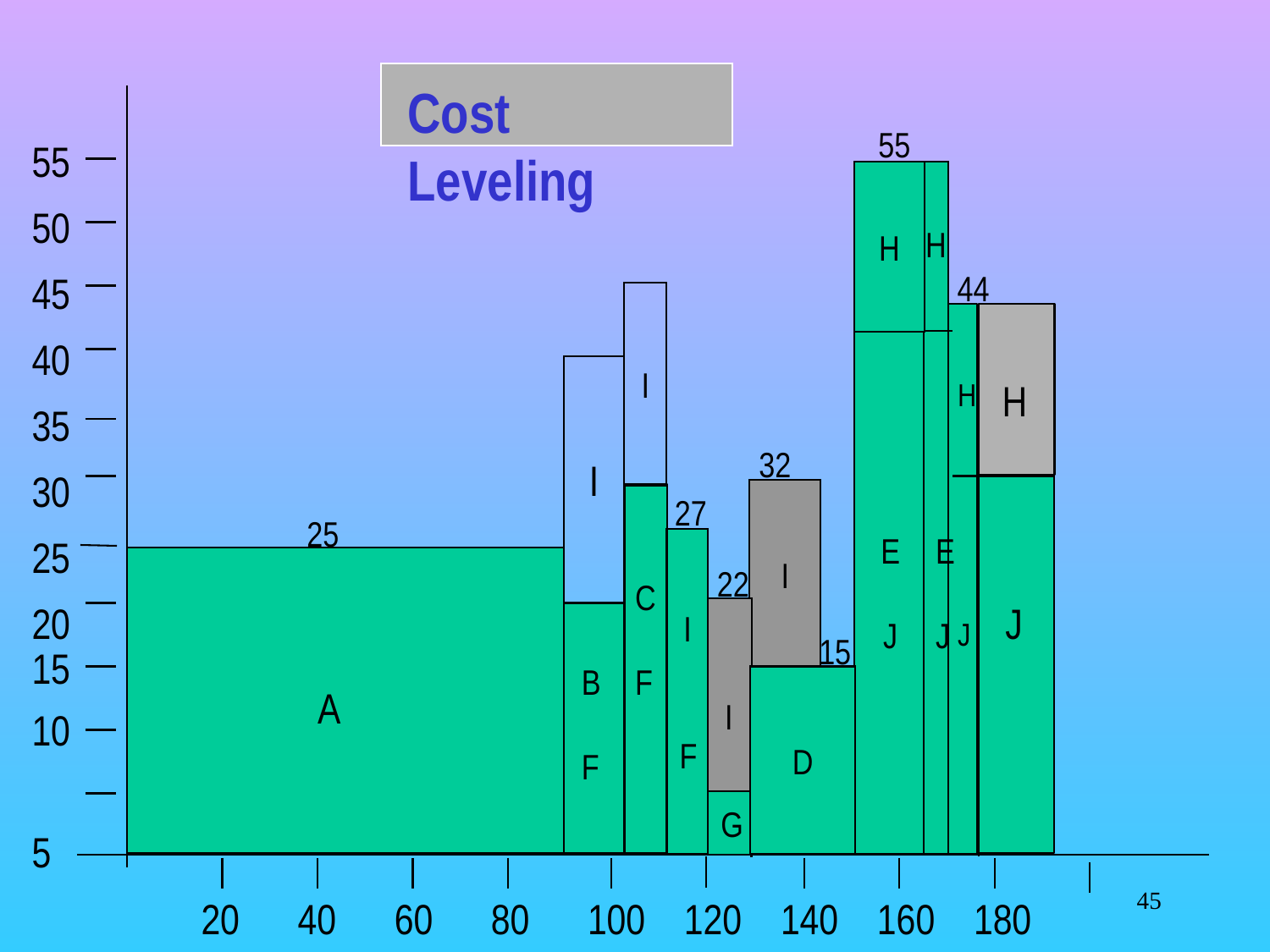

Cost Leveling
55
50
45
40
35
30
25
20
15
10
  5
55
H

E

J
H
44
I
I

E

J
E

H

J
H
H

J
30
32

I

27
25

I

F

22
C

F
J

I

15
B

F
D
A
G
45
20      40      60      80      100    120    140    160    180    200